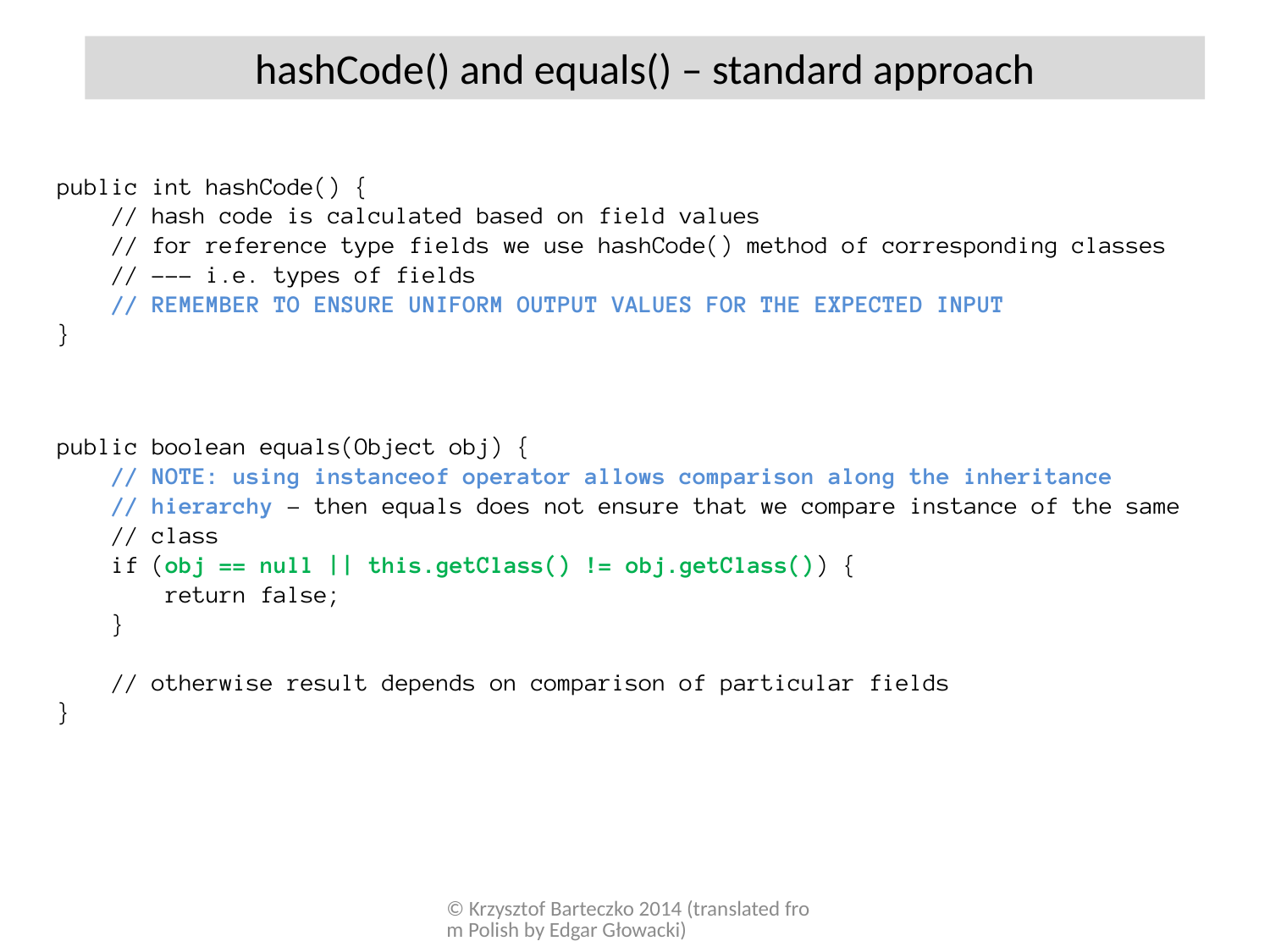

hashCode() and equals() – standard approach
public int hashCode() {
    // hash code is calculated based on field values
    // for reference type fields we use hashCode() method of corresponding classes
    // --- i.e. types of fields
    // REMEMBER TO ENSURE UNIFORM OUTPUT VALUES FOR THE EXPECTED INPUT
}
public boolean equals(Object obj) {
    // NOTE: using instanceof operator allows comparison along the inheritance
    // hierarchy – then equals does not ensure that we compare instance of the same
    // class
    if (obj == null || this.getClass() != obj.getClass()) {
        return false;
    }

    // otherwise result depends on comparison of particular fields
}
© Krzysztof Barteczko 2014 (translated from Polish by Edgar Głowacki)